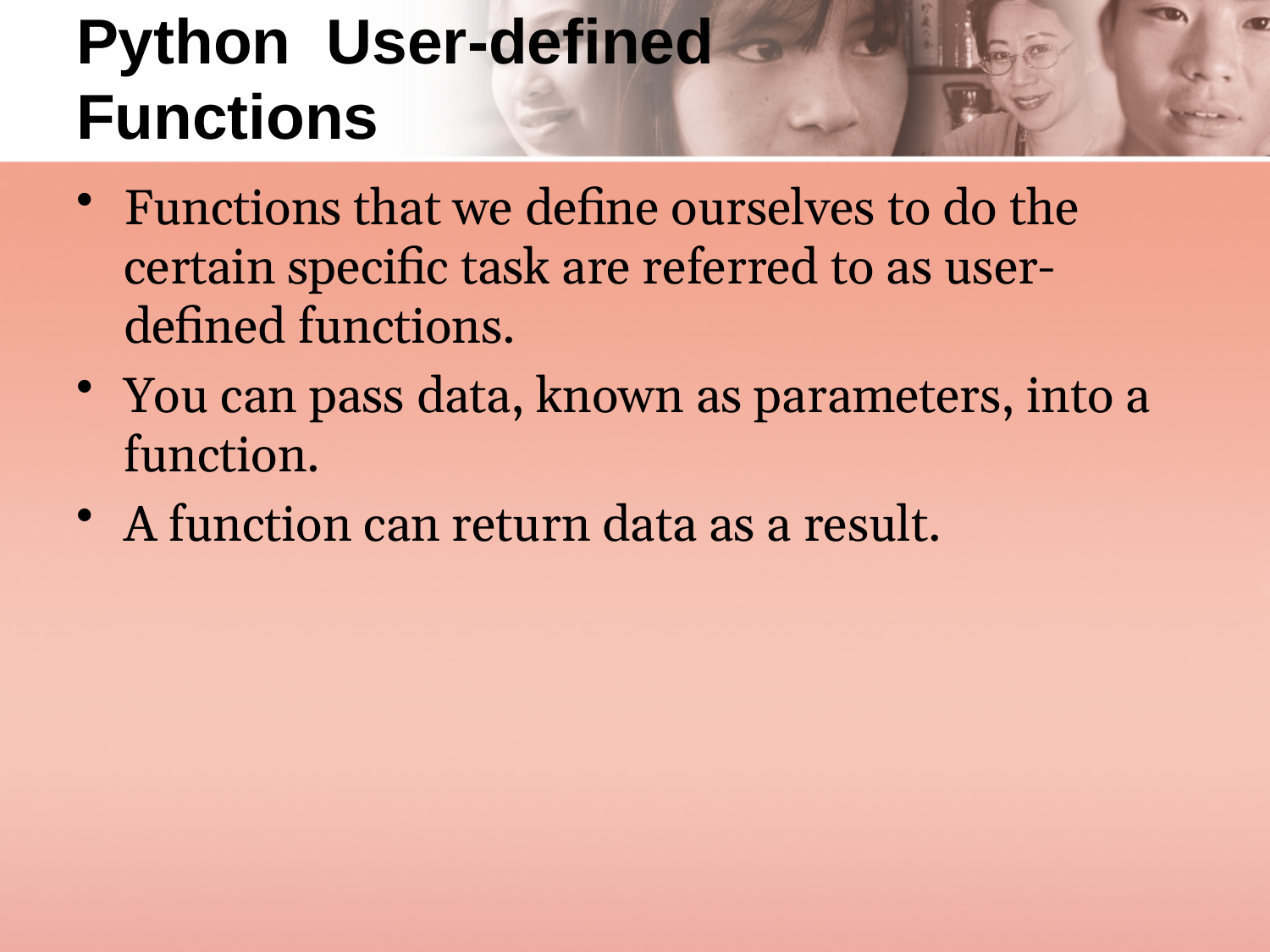

# Python  User-defined Functions
Functions that we define ourselves to do the certain specific task are referred to as user-defined functions.
You can pass data, known as parameters, into a function.
A function can return data as a result.